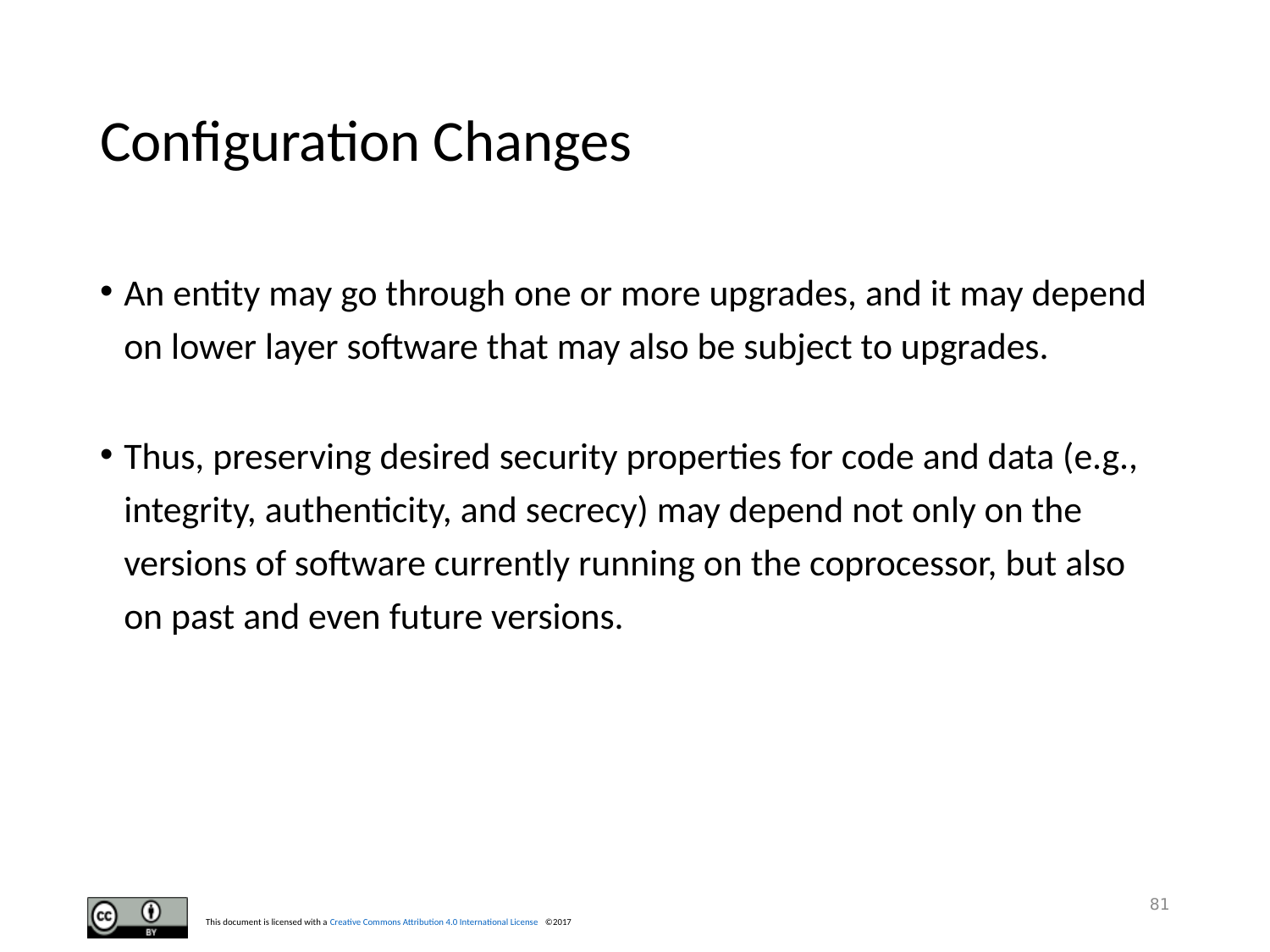

# Configuration Changes
An entity may go through one or more upgrades, and it may depend on lower layer software that may also be subject to upgrades.

Thus, preserving desired security properties for code and data (e.g., integrity, authenticity, and secrecy) may depend not only on the versions of software currently running on the coprocessor, but also on past and even future versions.
81